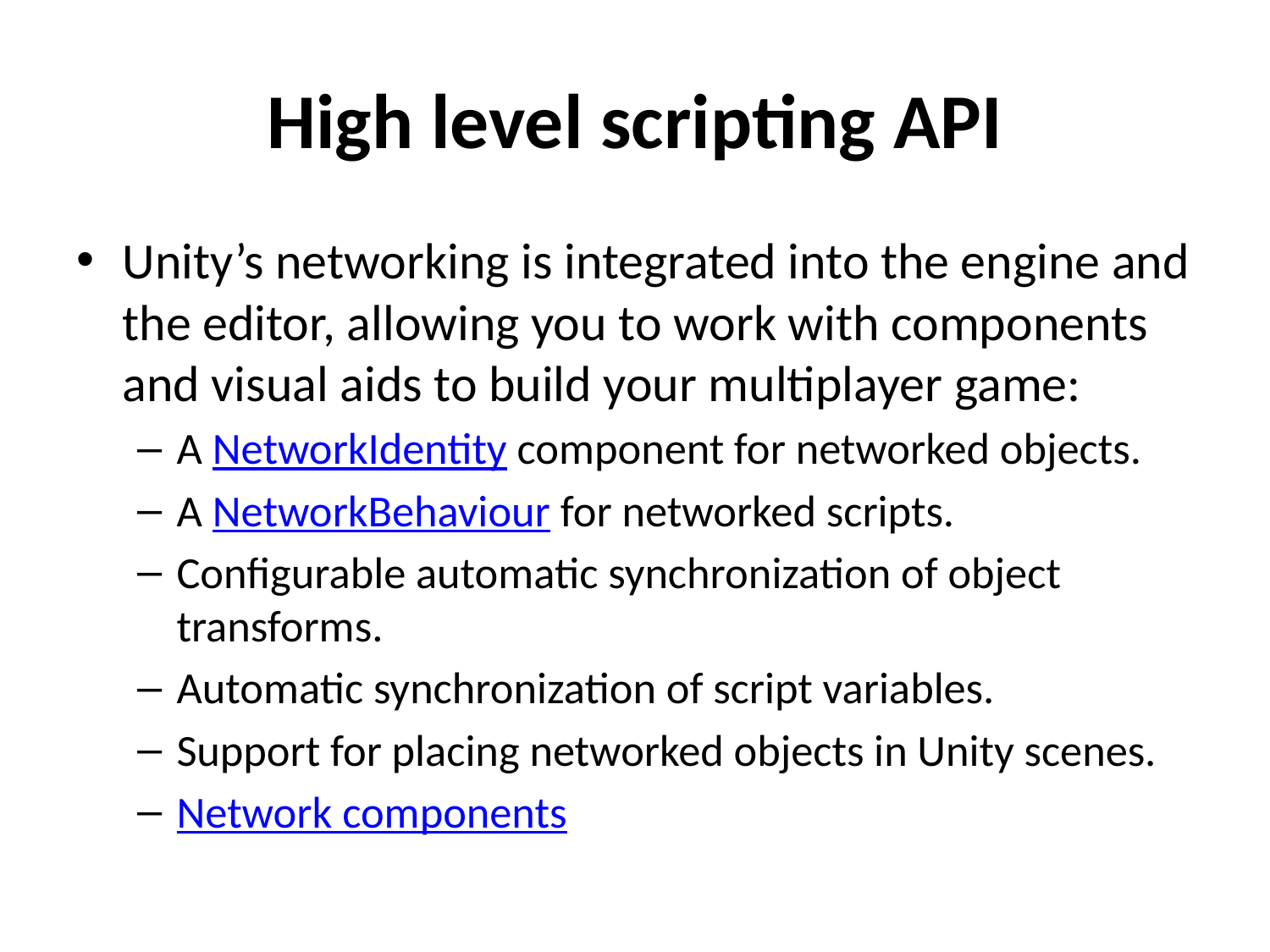

# High level scripting API
Unity’s networking is integrated into the engine and the editor, allowing you to work with components and visual aids to build your multiplayer game:
A NetworkIdentity component for networked objects.
A NetworkBehaviour for networked scripts.
Configurable automatic synchronization of object transforms.
Automatic synchronization of script variables.
Support for placing networked objects in Unity scenes.
Network components